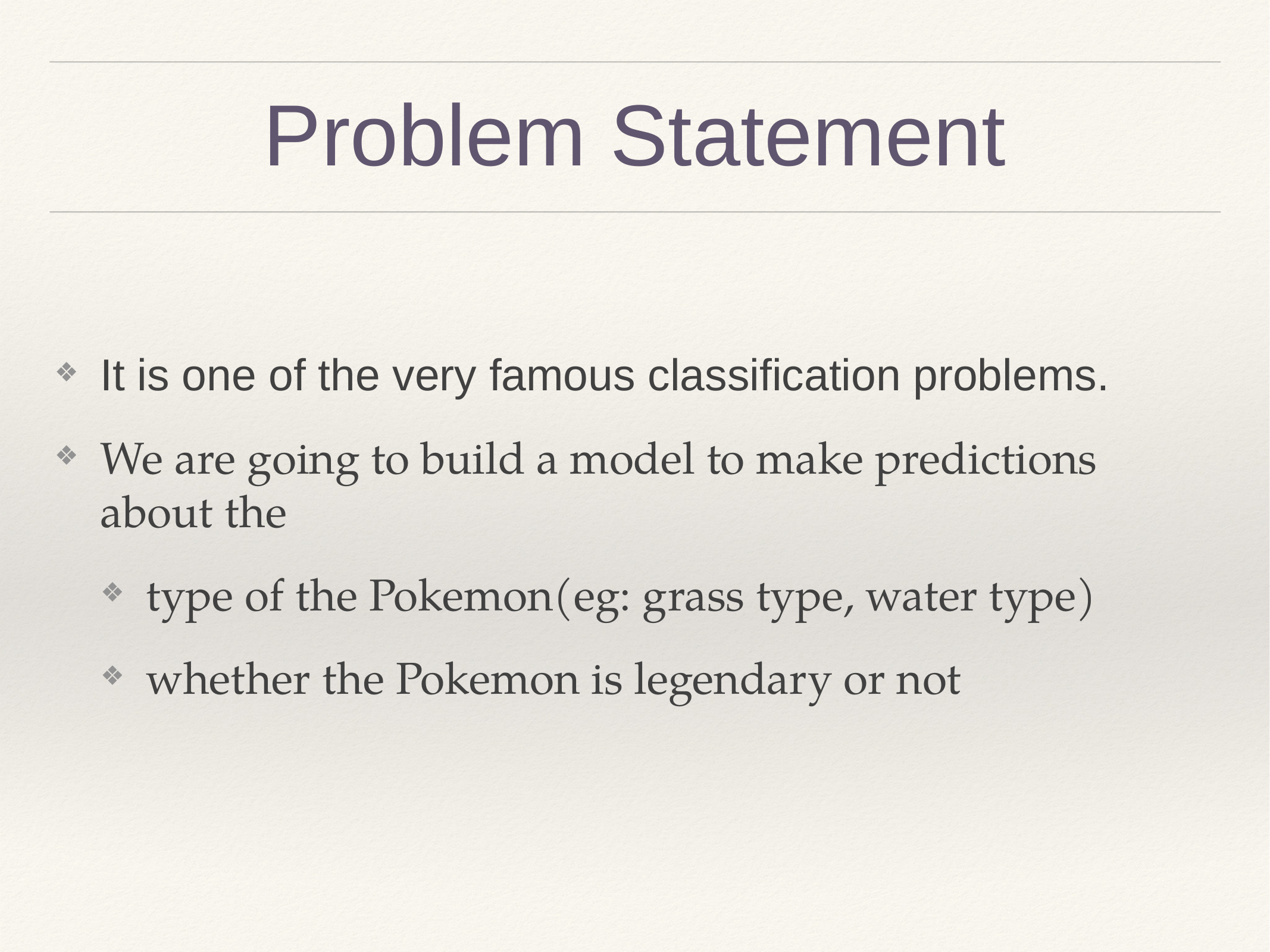

# Problem Statement
It is one of the very famous classification problems.
We are going to build a model to make predictions about the
type of the Pokemon(eg: grass type, water type)
whether the Pokemon is legendary or not